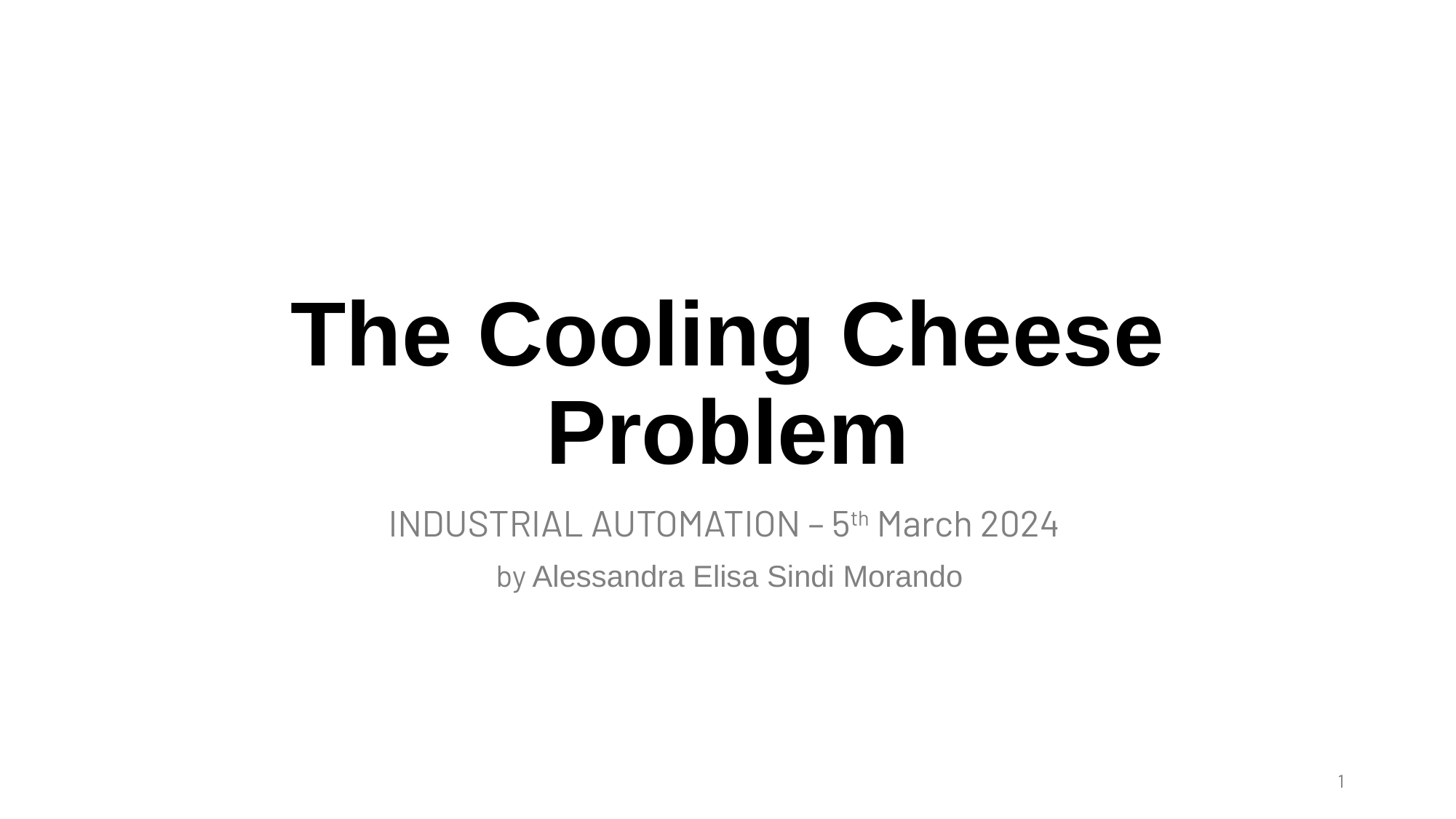

# The Cooling Cheese Problem
INDUSTRIAL AUTOMATION – 5th March 2024

by Alessandra Elisa Sindi Morando
1